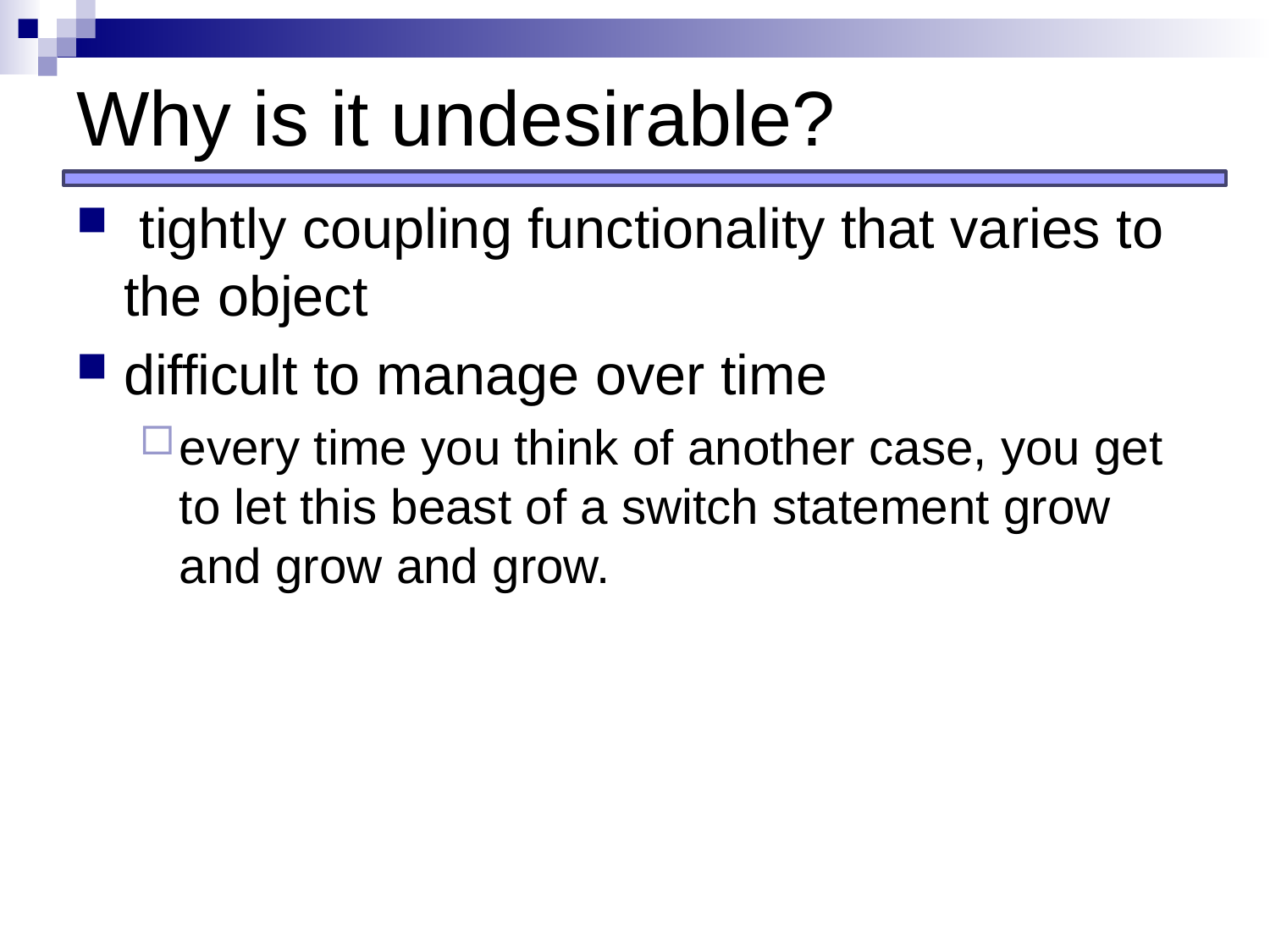

# Why is it undesirable?
 tightly coupling functionality that varies to the object
difficult to manage over time
every time you think of another case, you get to let this beast of a switch statement grow and grow and grow.